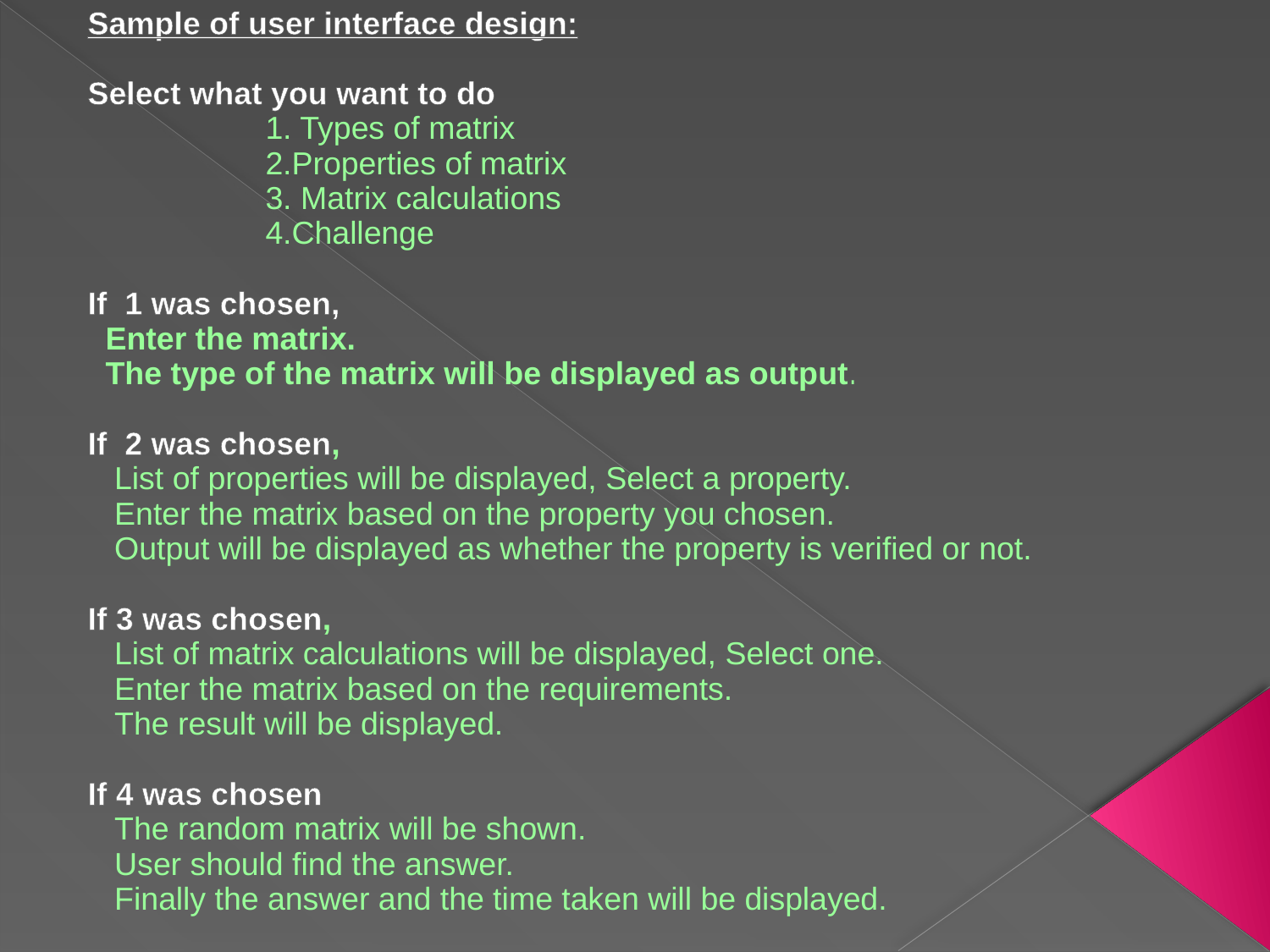

Sample of user interface design:

Select what you want to do
                    1. Types of matrix
                    2.Properties of matrix
                    3. Matrix calculations
                    4.Challenge

If  1 was chosen,
  Enter the matrix.
  The type of the matrix will be displayed as output.

If  2 was chosen,
   List of properties will be displayed, Select a property.
   Enter the matrix based on the property you chosen.
   Output will be displayed as whether the property is verified or not.

If 3 was chosen,
   List of matrix calculations will be displayed, Select one.
   Enter the matrix based on the requirements.
   The result will be displayed.

If 4 was chosen
   The random matrix will be shown.
   User should find the answer.
   Finally the answer and the time taken will be displayed.